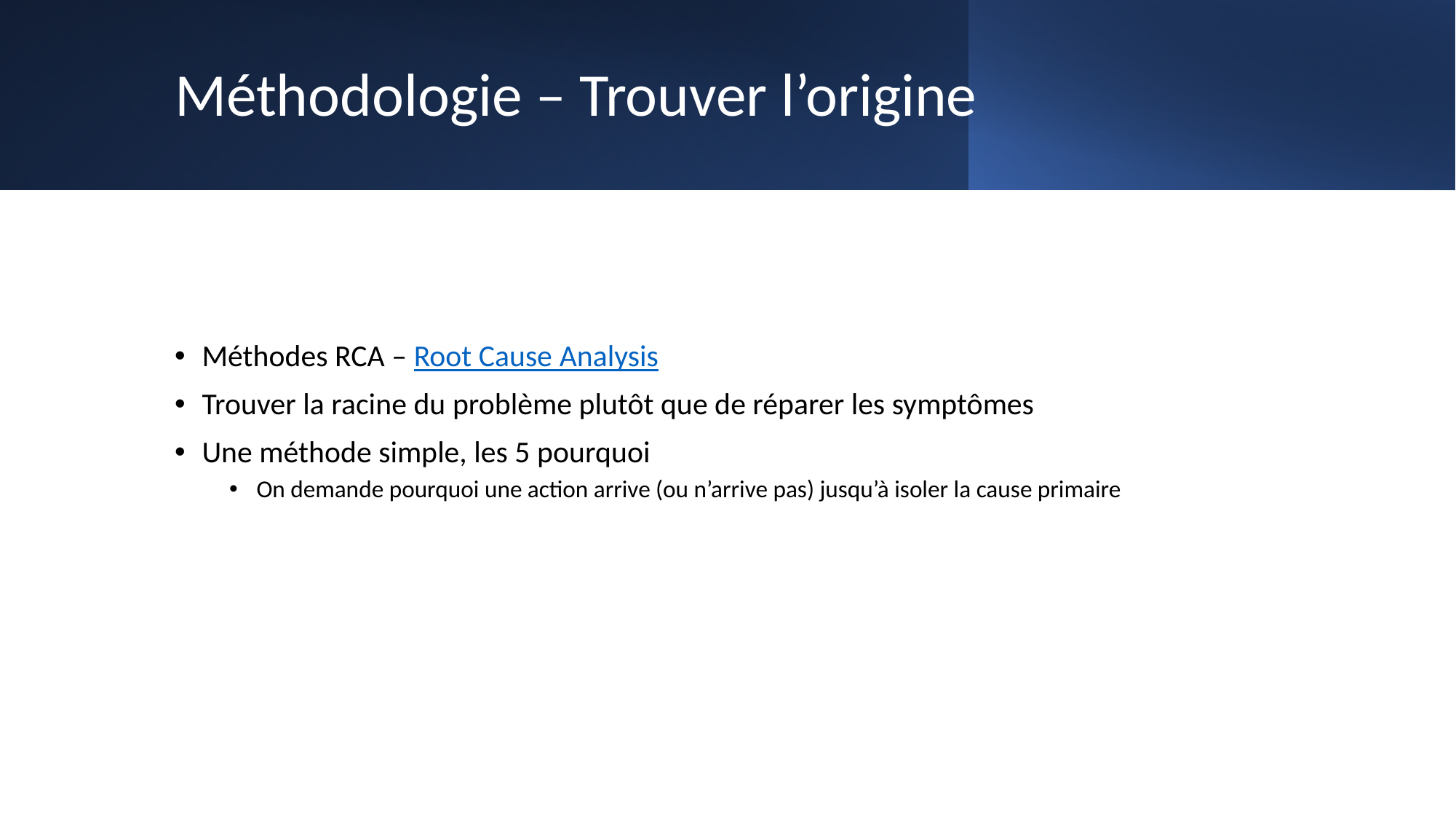

# Méthodologie – Trouver l’origine
Méthodes RCA – Root Cause Analysis
Trouver la racine du problème plutôt que de réparer les symptômes
Une méthode simple, les 5 pourquoi
On demande pourquoi une action arrive (ou n’arrive pas) jusqu’à isoler la cause primaire